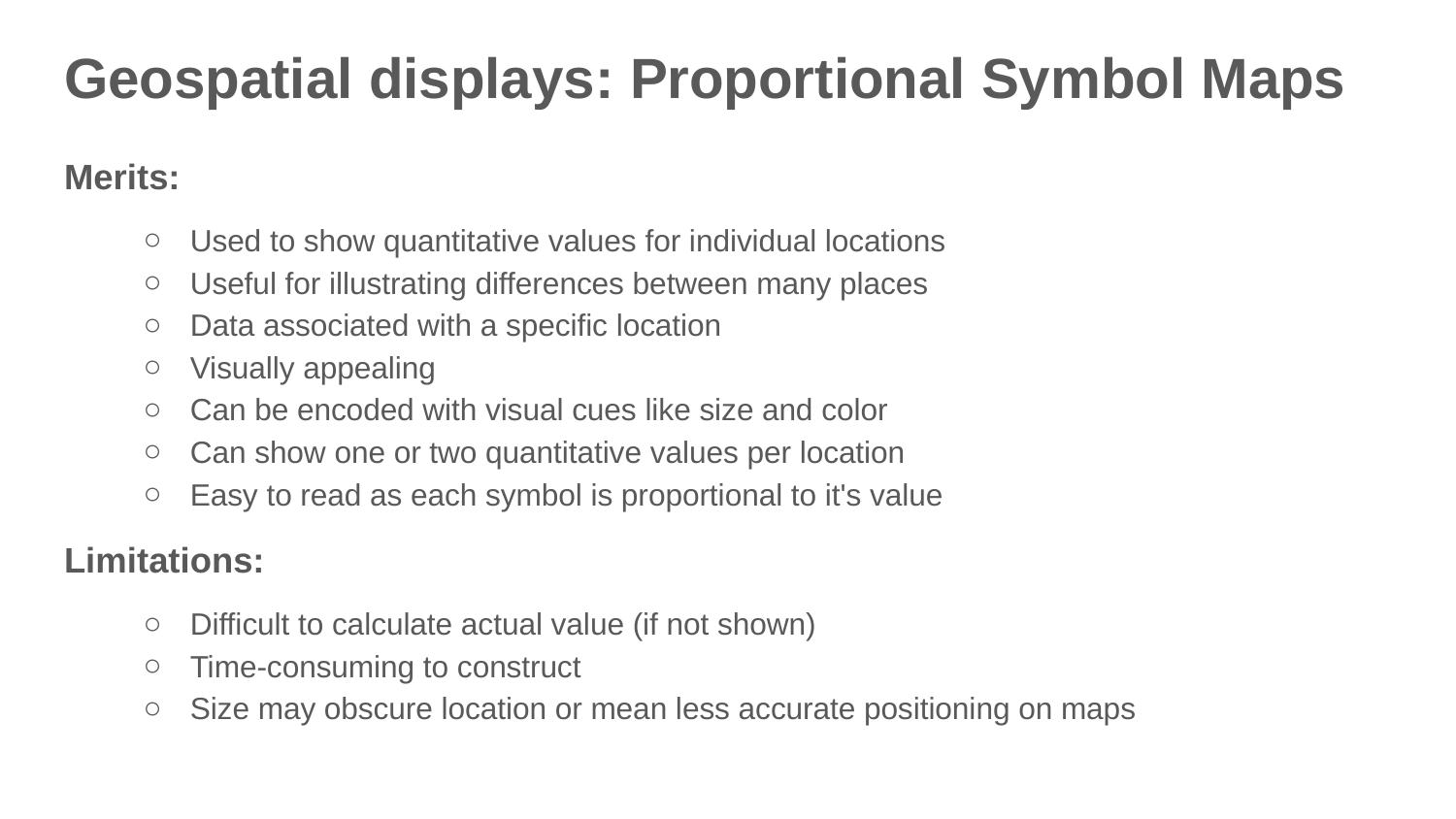

# Geospatial displays: Proportional Symbol Maps
Merits:
Used to show quantitative values for individual locations
Useful for illustrating differences between many places
Data associated with a specific location
Visually appealing
Can be encoded with visual cues like size and color
Can show one or two quantitative values per location
Easy to read as each symbol is proportional to it's value
Limitations:
Difficult to calculate actual value (if not shown)
Time-consuming to construct
Size may obscure location or mean less accurate positioning on maps